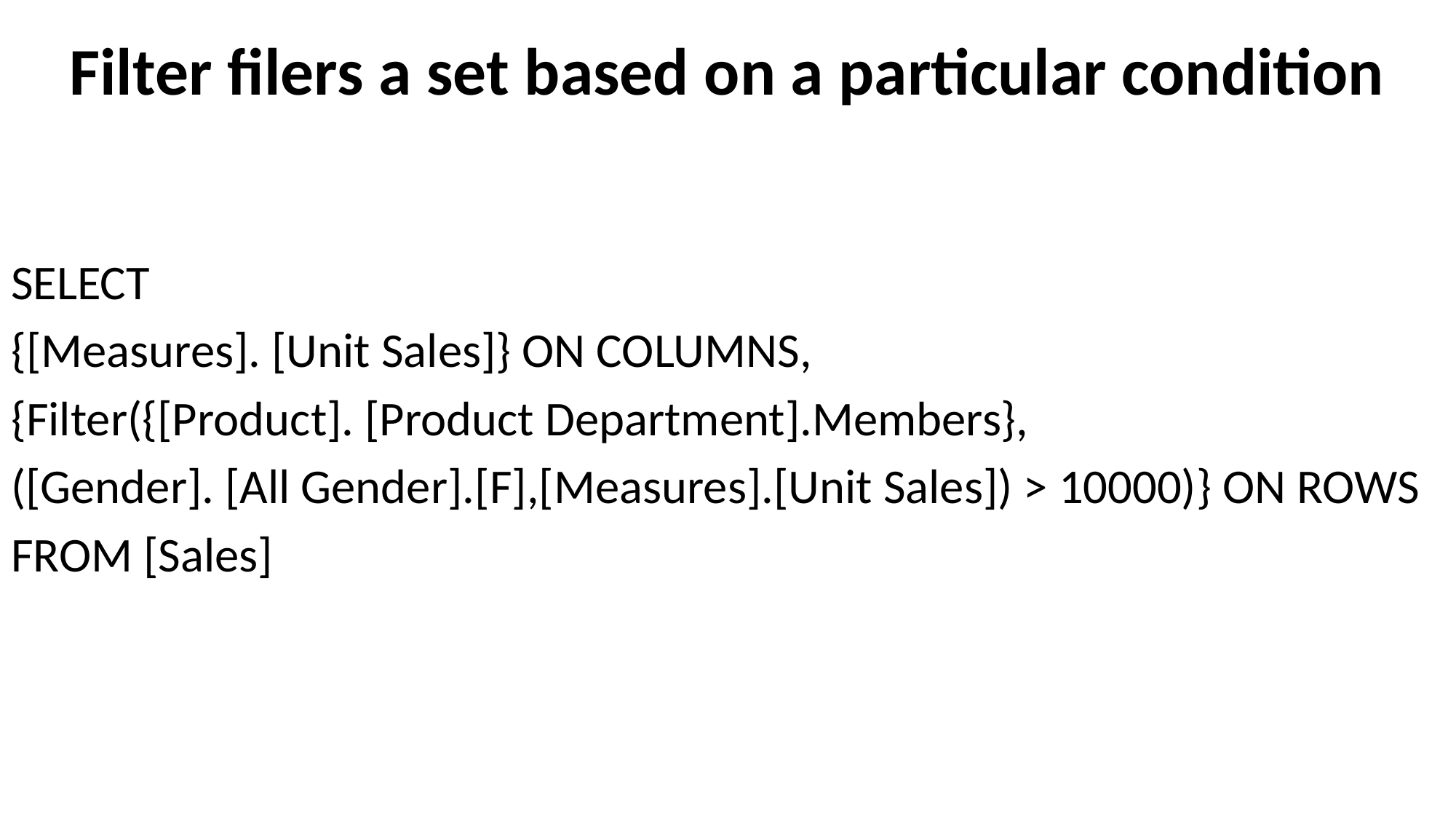

# Filter filers a set based on a particular condition
SELECT
{[Measures]. [Unit Sales]} ON COLUMNS,
{Filter({[Product]. [Product Department].Members},
([Gender]. [All Gender].[F],[Measures].[Unit Sales]) > 10000)} ON ROWS
FROM [Sales]